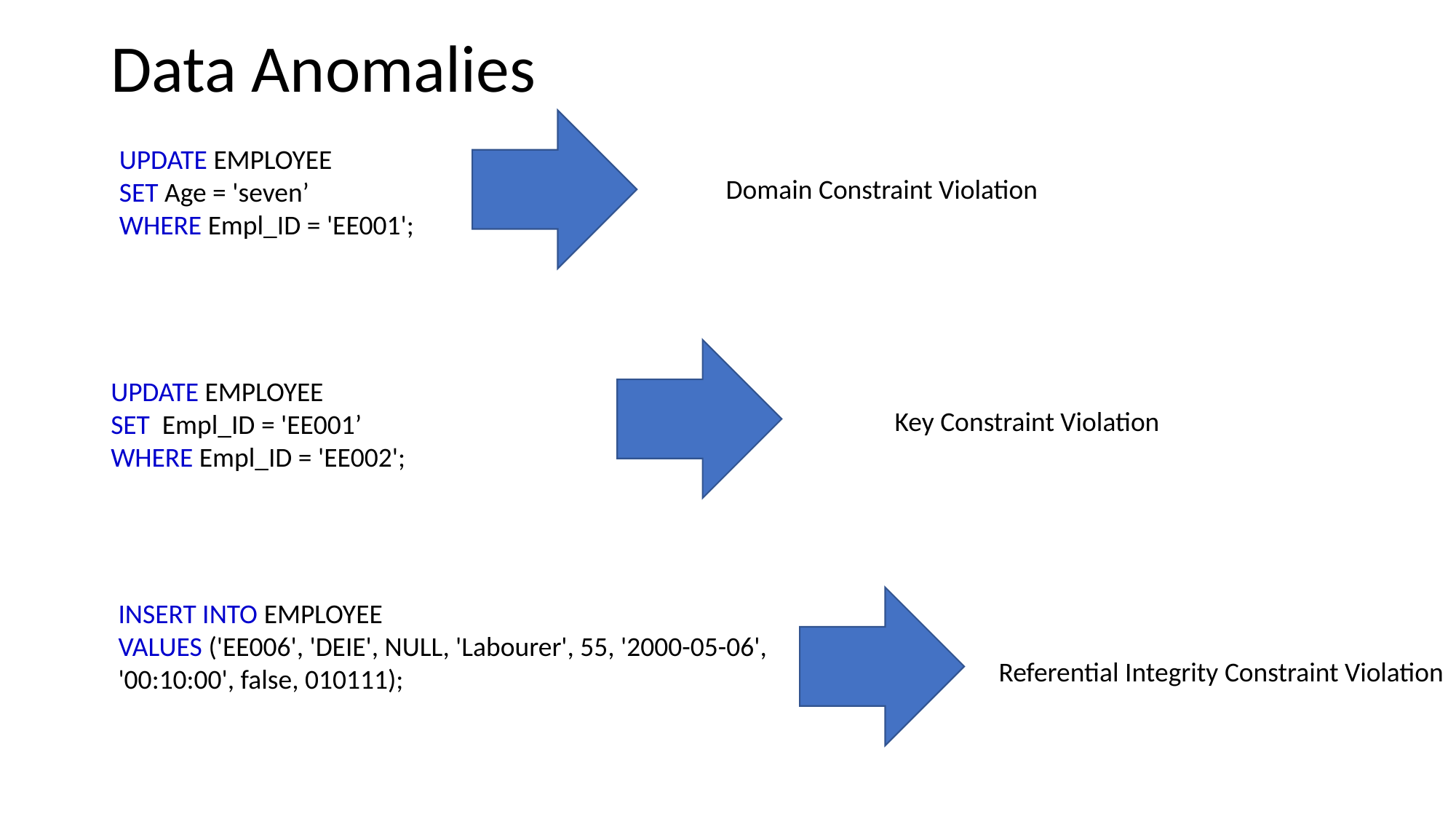

# Data Anomalies

UPDATE EMPLOYEE
SET Age = 'seven’
WHERE Empl_ID = 'EE001';
Domain Constraint Violation

UPDATE EMPLOYEE
SET  Empl_ID = 'EE001’
WHERE Empl_ID = 'EE002';
Key Constraint Violation

INSERT INTO EMPLOYEE
VALUES ('EE006', 'DEIE', NULL, 'Labourer', 55, '2000-05-06', '00:10:00', false, 010111);
Referential Integrity Constraint Violation